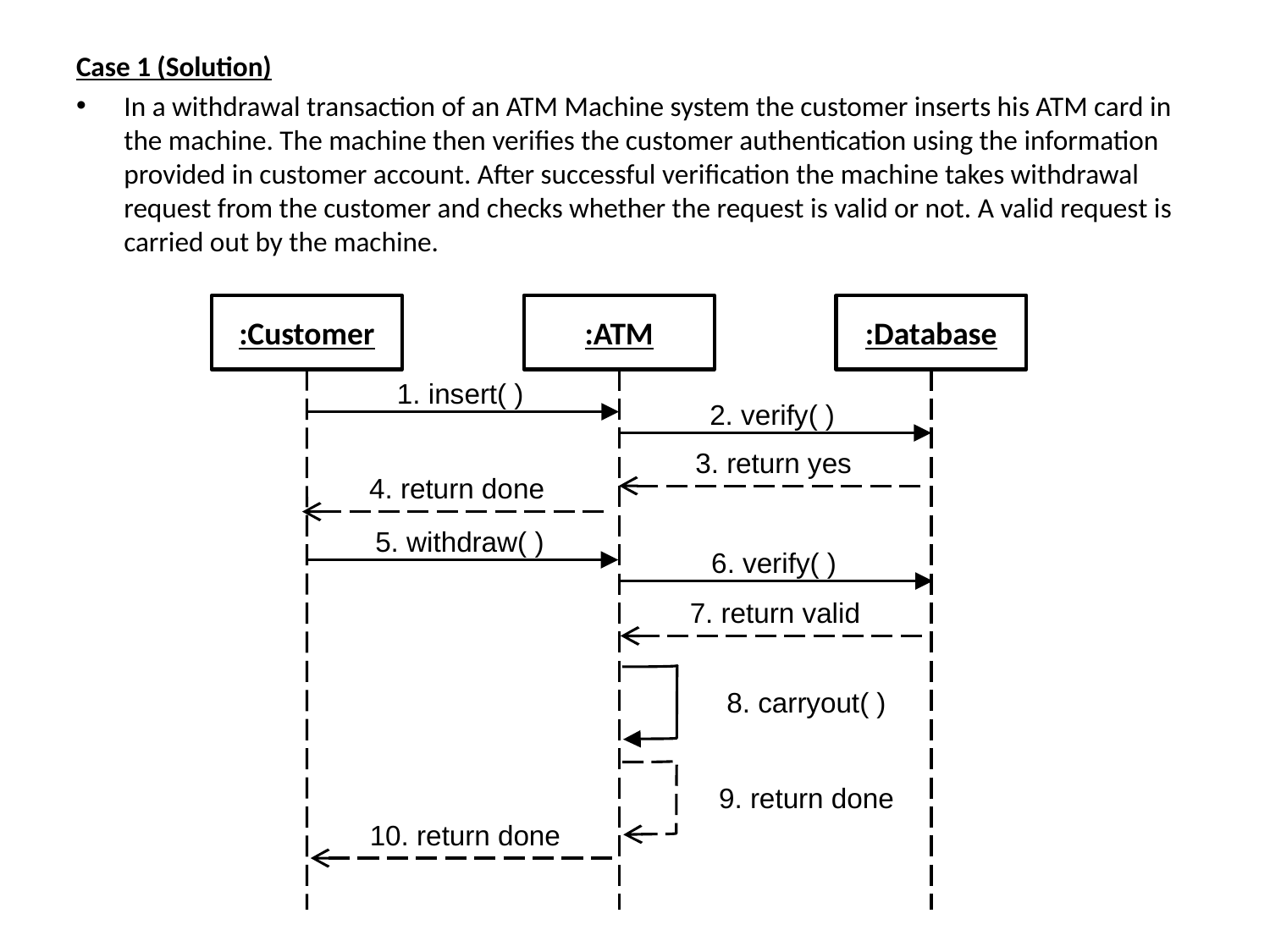

Case 1 (Solution)
In a withdrawal transaction of an ATM Machine system the customer inserts his ATM card in the machine. The machine then verifies the customer authentication using the information provided in customer account. After successful verification the machine takes withdrawal request from the customer and checks whether the request is valid or not. A valid request is carried out by the machine.
:Customer
:ATM
:Database
1. insert( )
2. verify( )
3. return yes
4. return done
5. withdraw( )
6. verify( )
7. return valid

8. carryout( )

9. return done
10. return done